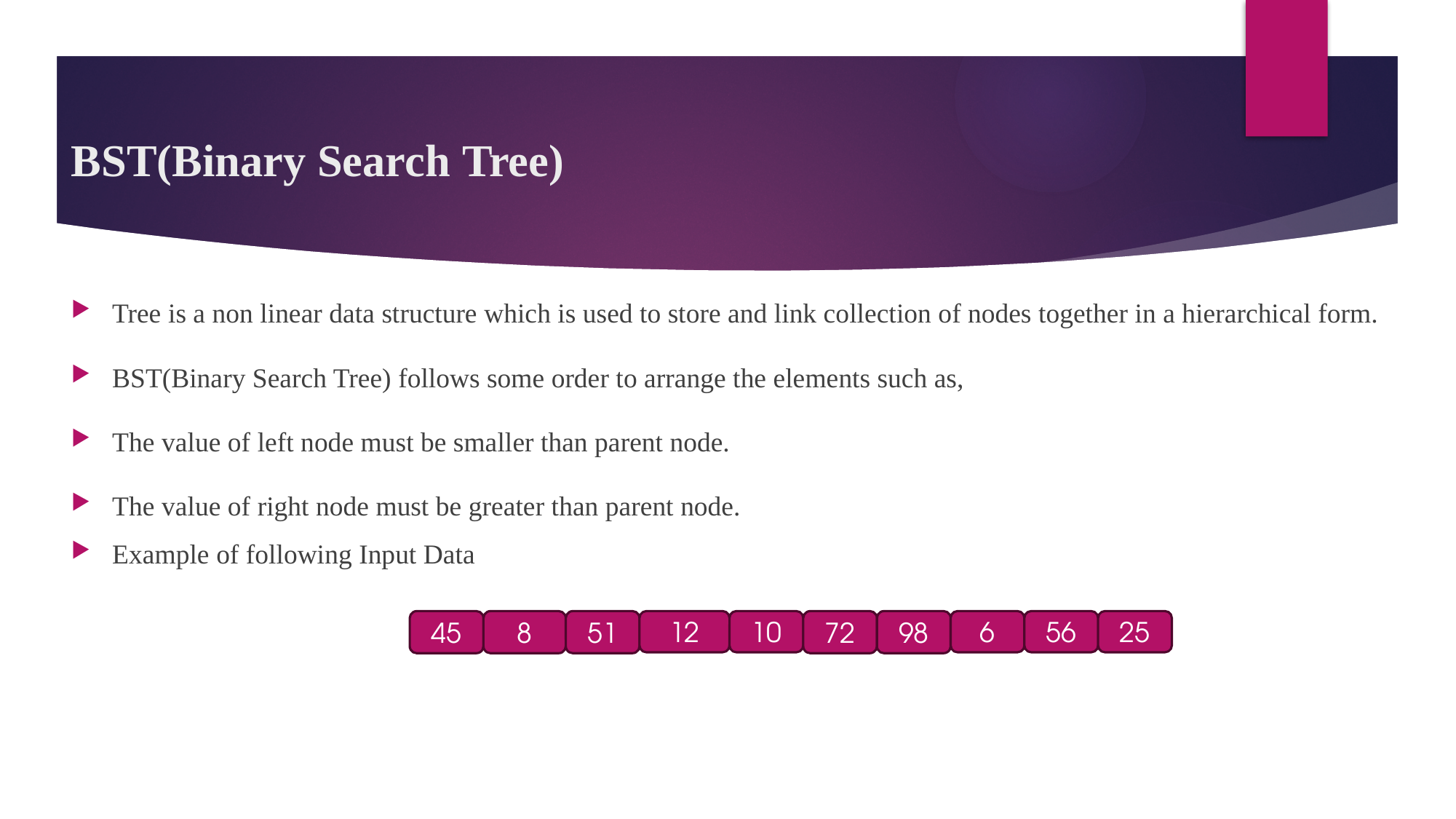

# BST(Binary Search Tree)
Tree is a non linear data structure which is used to store and link collection of nodes together in a hierarchical form.
BST(Binary Search Tree) follows some order to arrange the elements such as,
The value of left node must be smaller than parent node.
The value of right node must be greater than parent node.
Example of following Input Data

45
8
51
12
10
72
98
6
56
25